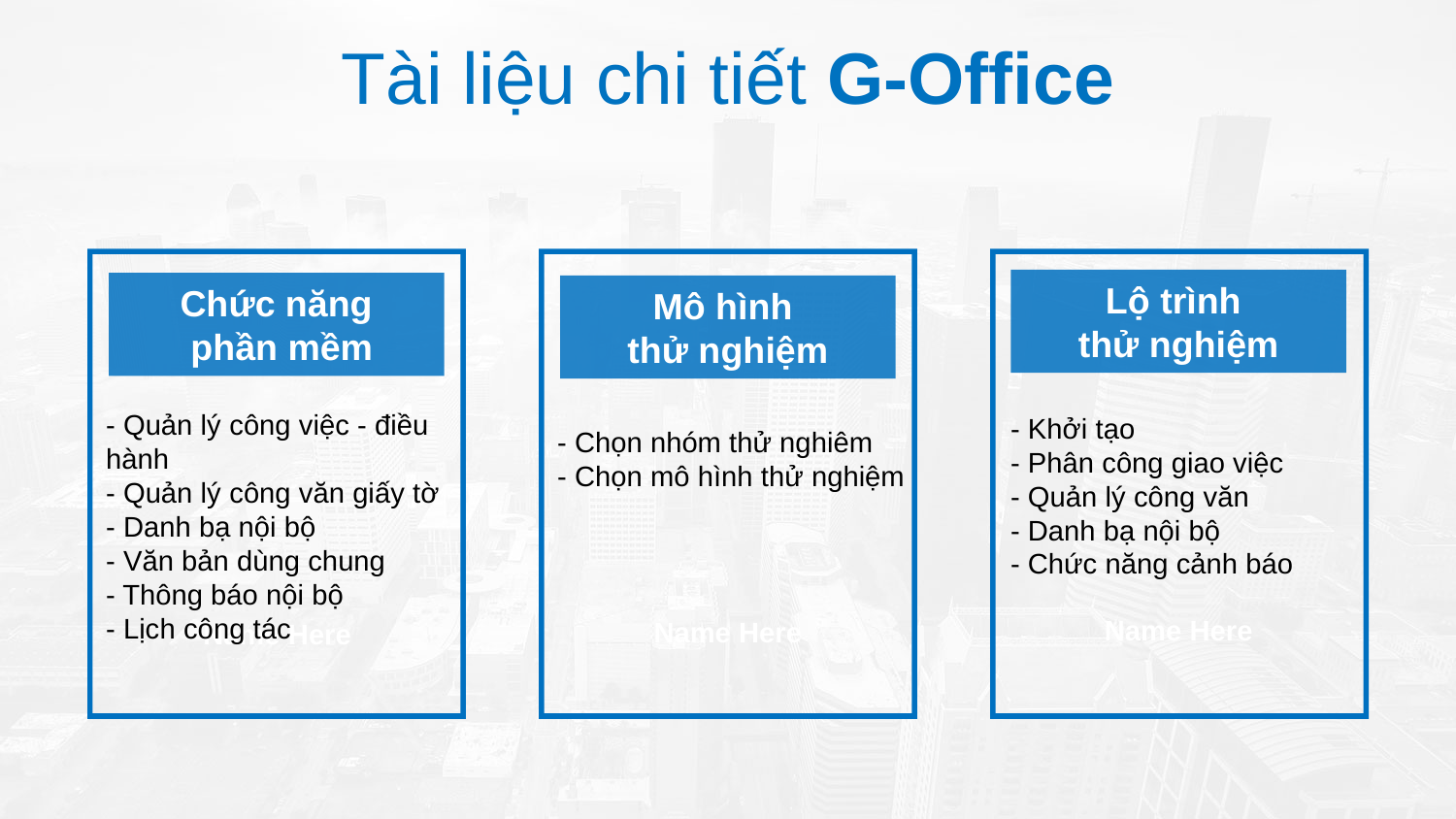

Tài liệu chi tiết G-Office

Lộ trình
thử nghiệm
Chức năng
 phần mềm
Mô hình
thử nghiệm
- Quản lý công việc - điều hành
- Quản lý công văn giấy tờ
- Danh bạ nội bộ
- Văn bản dùng chung
- Thông báo nội bộ
- Lịch công tác
- Khởi tạo
- Phân công giao việc
- Quản lý công văn
- Danh bạ nội bộ
- Chức năng cảnh báo
- Chọn nhóm thử nghiêm
- Chọn mô hình thử nghiệm

Name Here
Name Here
Name Here